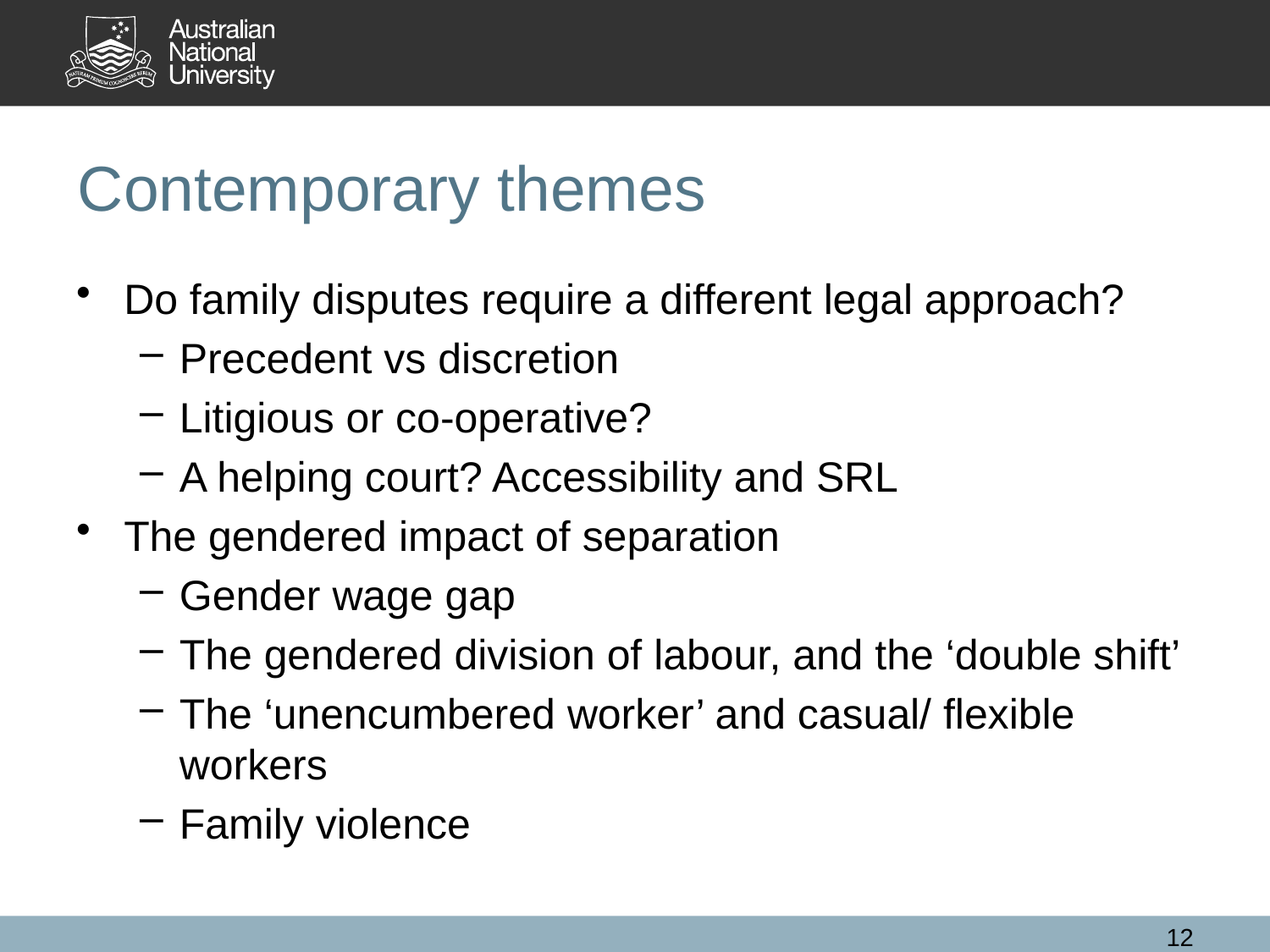

# Contemporary themes
Do family disputes require a different legal approach?
Precedent vs discretion
Litigious or co-operative?
A helping court? Accessibility and SRL
The gendered impact of separation
Gender wage gap
The gendered division of labour, and the ‘double shift’
The ‘unencumbered worker’ and casual/ flexible workers
Family violence

12